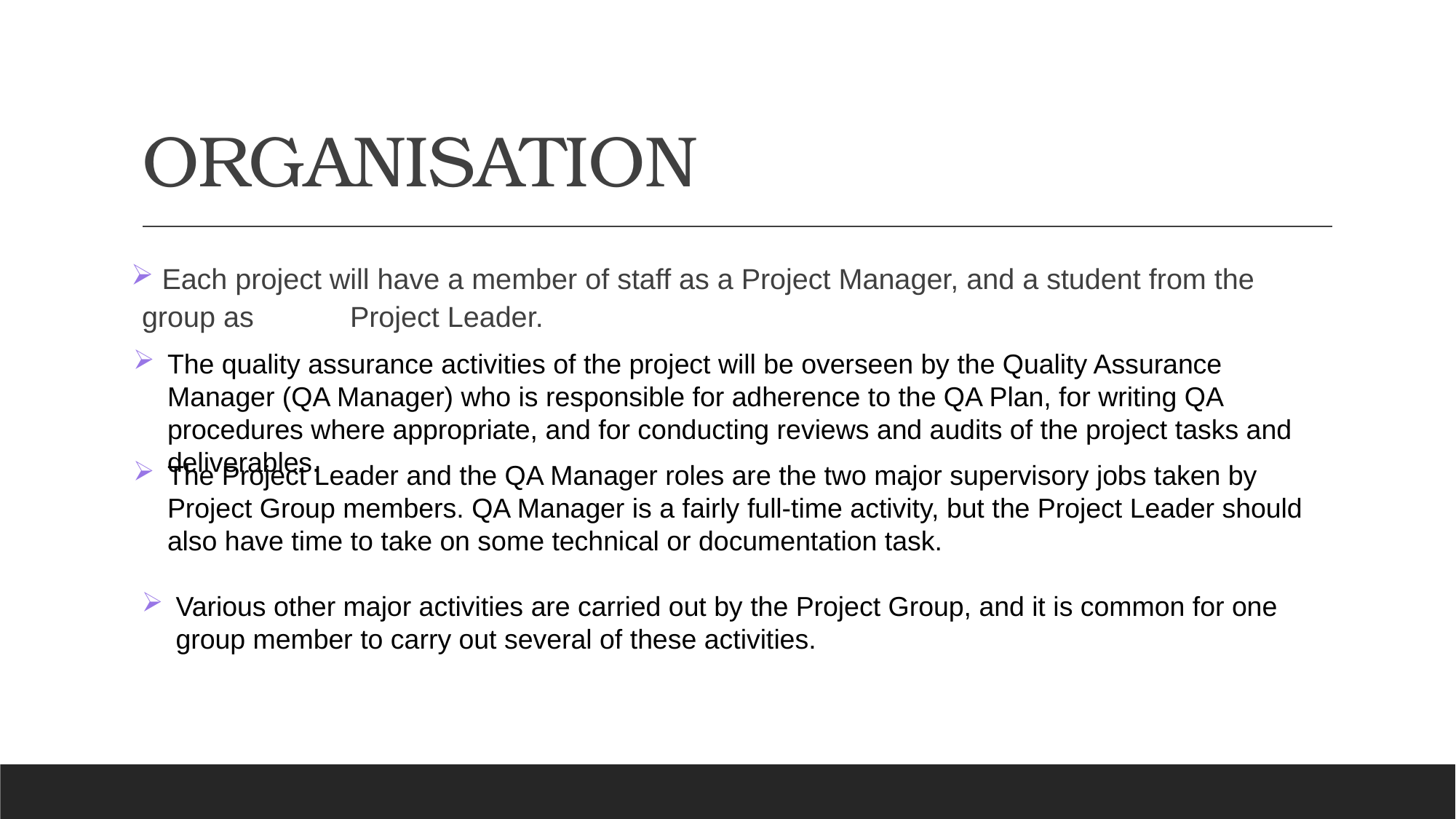

# ORGANISATION
 Each project will have a member of staff as a Project Manager, and a student from the group as            Project Leader.
The quality assurance activities of the project will be overseen by the Quality Assurance Manager (QA Manager) who is responsible for adherence to the QA Plan, for writing QA procedures where appropriate, and for conducting reviews and audits of the project tasks and deliverables.
The Project Leader and the QA Manager roles are the two major supervisory jobs taken by Project Group members. QA Manager is a fairly full-time activity, but the Project Leader should also have time to take on some technical or documentation task.
Various other major activities are carried out by the Project Group, and it is common for one group member to carry out several of these activities.